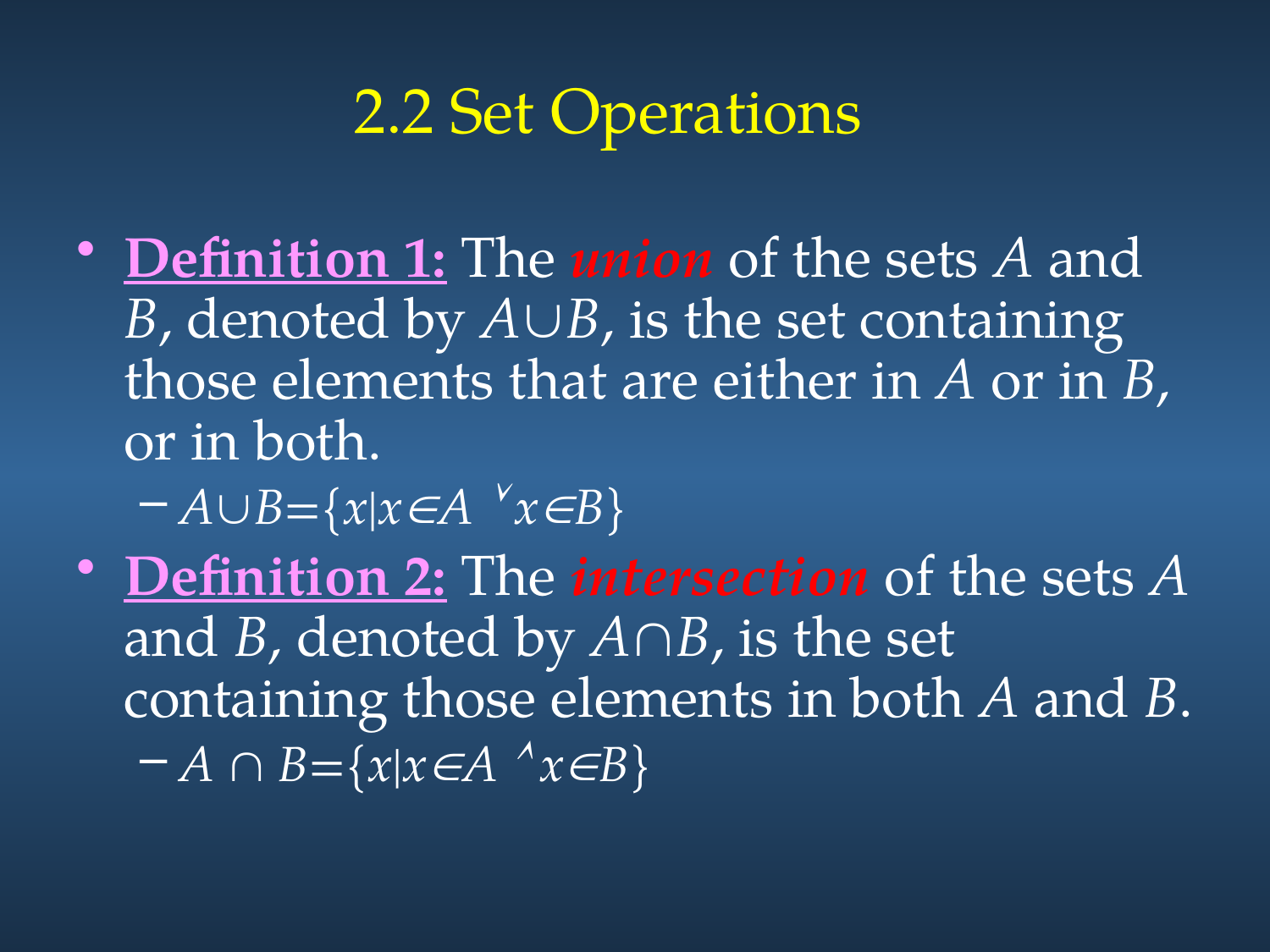

# 2.2 Set Operations
Definition 1: The union of the sets A and B, denoted by A∪B, is the set containing those elements that are either in A or in B, or in both.
A∪B={x|x∈A ∨ x∈B}
Definition 2: The intersection of the sets A and B, denoted by A∩B, is the set containing those elements in both A and B.
A ∩ B={x|x∈A ∧ x∈B}